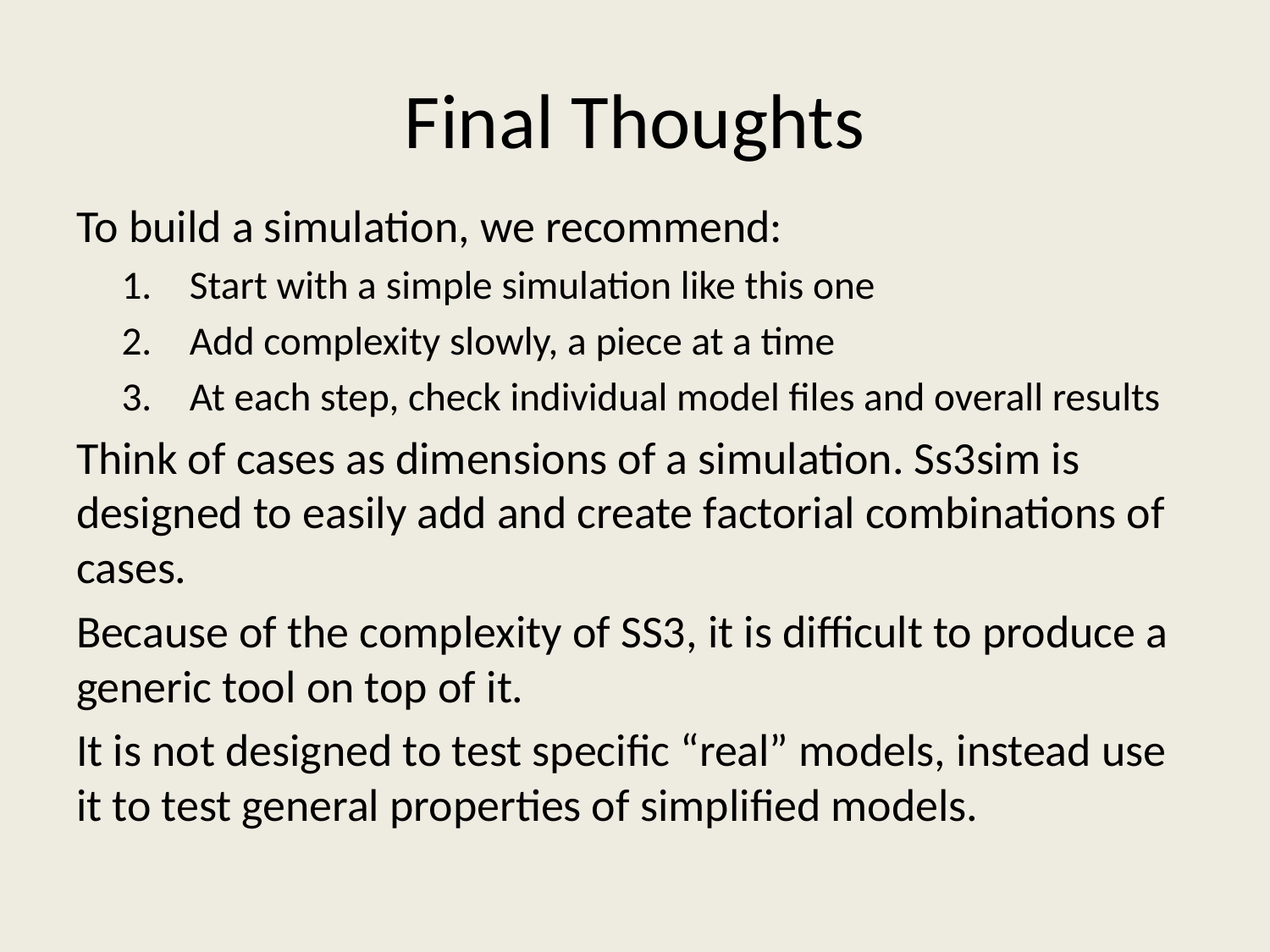

# Final Thoughts
To build a simulation, we recommend:
Start with a simple simulation like this one
Add complexity slowly, a piece at a time
At each step, check individual model files and overall results
Think of cases as dimensions of a simulation. Ss3sim is designed to easily add and create factorial combinations of cases.
Because of the complexity of SS3, it is difficult to produce a generic tool on top of it.
It is not designed to test specific “real” models, instead use it to test general properties of simplified models.